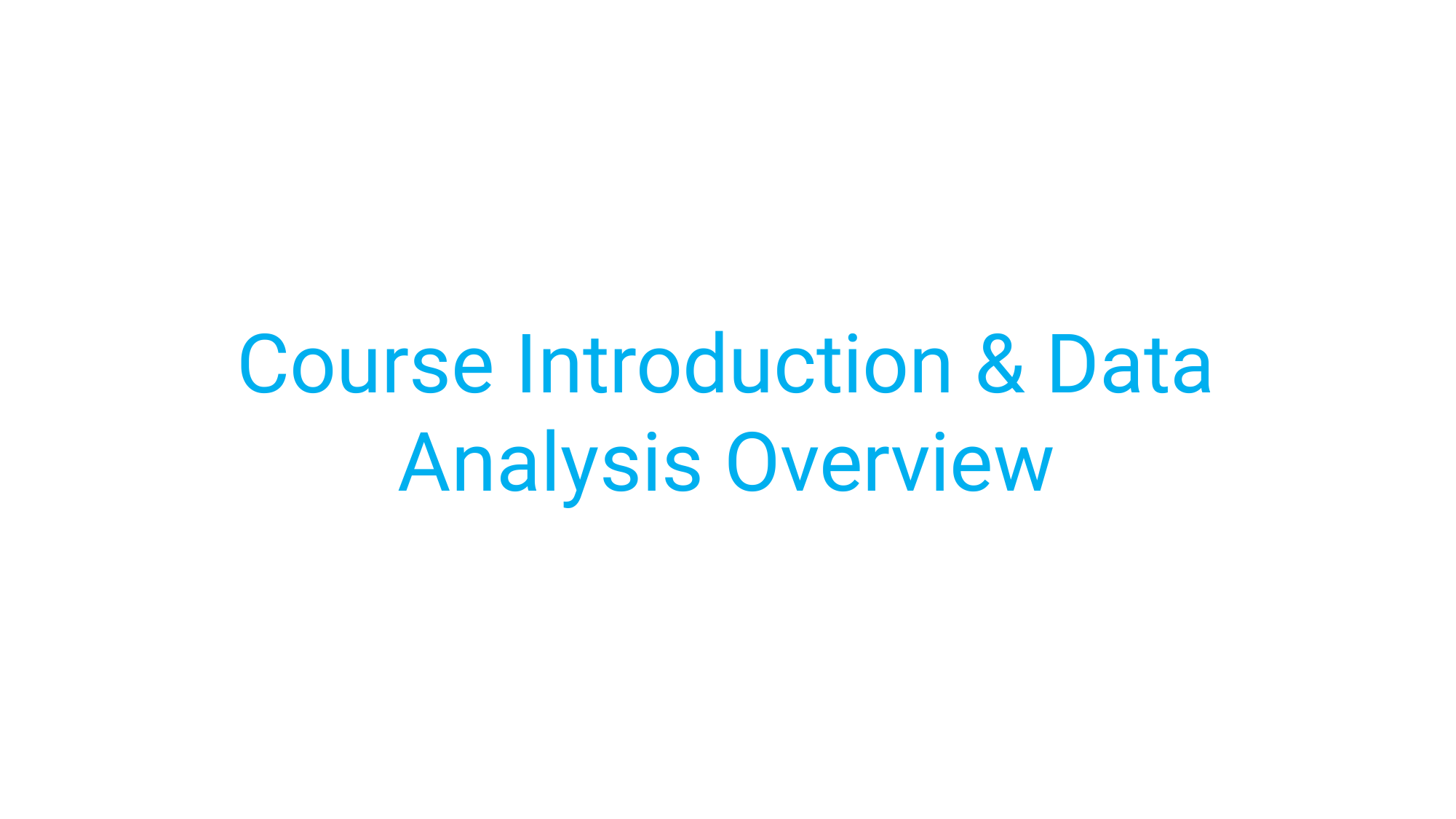

# Course Introduction & Data Analysis Overview